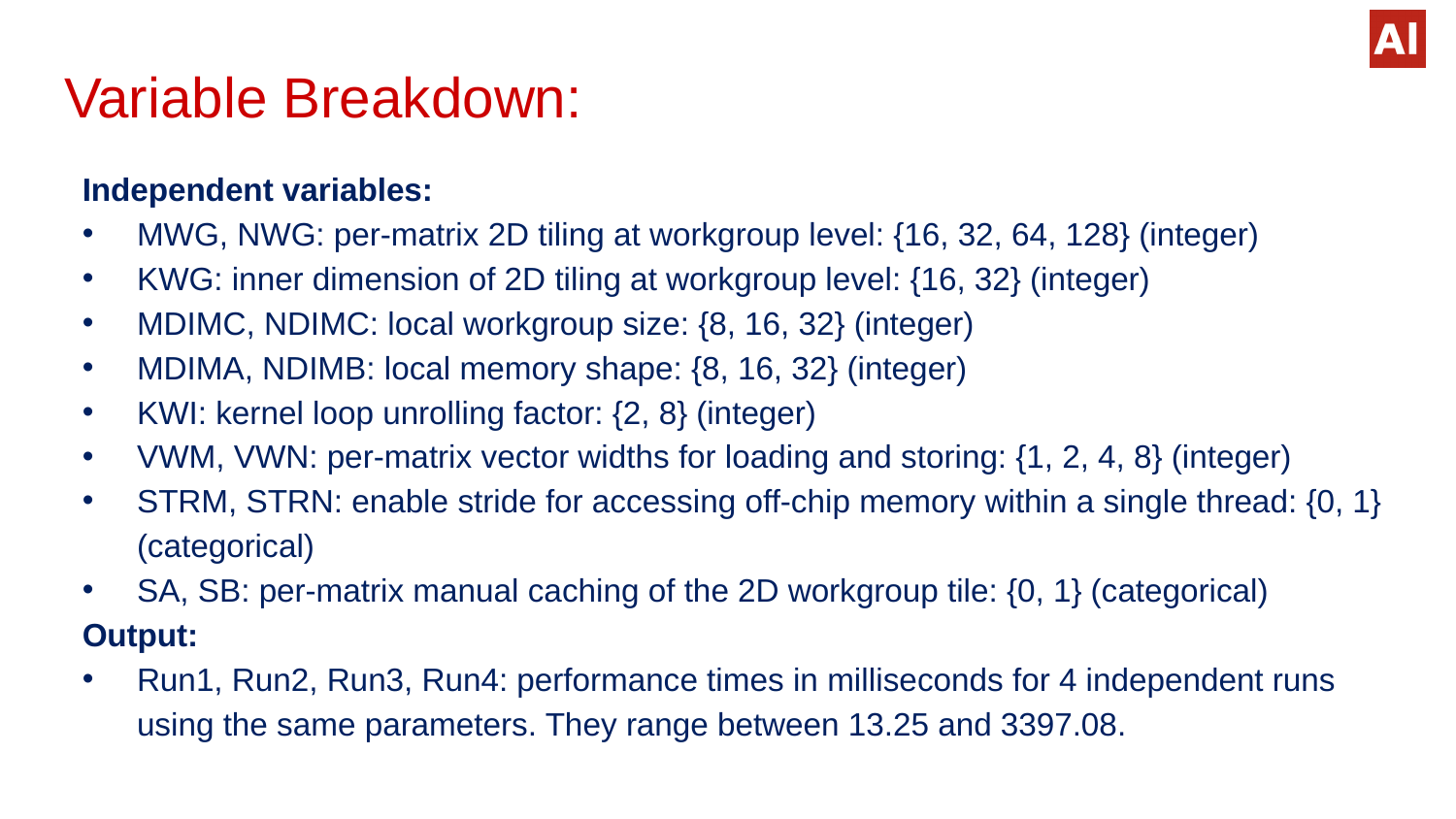

# Variable Breakdown:
Independent variables:
MWG, NWG: per-matrix 2D tiling at workgroup level: {16, 32, 64, 128} (integer)
KWG: inner dimension of 2D tiling at workgroup level: {16, 32} (integer)
MDIMC, NDIMC: local workgroup size: {8, 16, 32} (integer)
MDIMA, NDIMB: local memory shape: {8, 16, 32} (integer)
KWI: kernel loop unrolling factor: {2, 8} (integer)
VWM, VWN: per-matrix vector widths for loading and storing: {1, 2, 4, 8} (integer)
STRM, STRN: enable stride for accessing off-chip memory within a single thread: {0, 1} (categorical)
SA, SB: per-matrix manual caching of the 2D workgroup tile: {0, 1} (categorical)
Output:
Run1, Run2, Run3, Run4: performance times in milliseconds for 4 independent runs using the same parameters. They range between 13.25 and 3397.08.